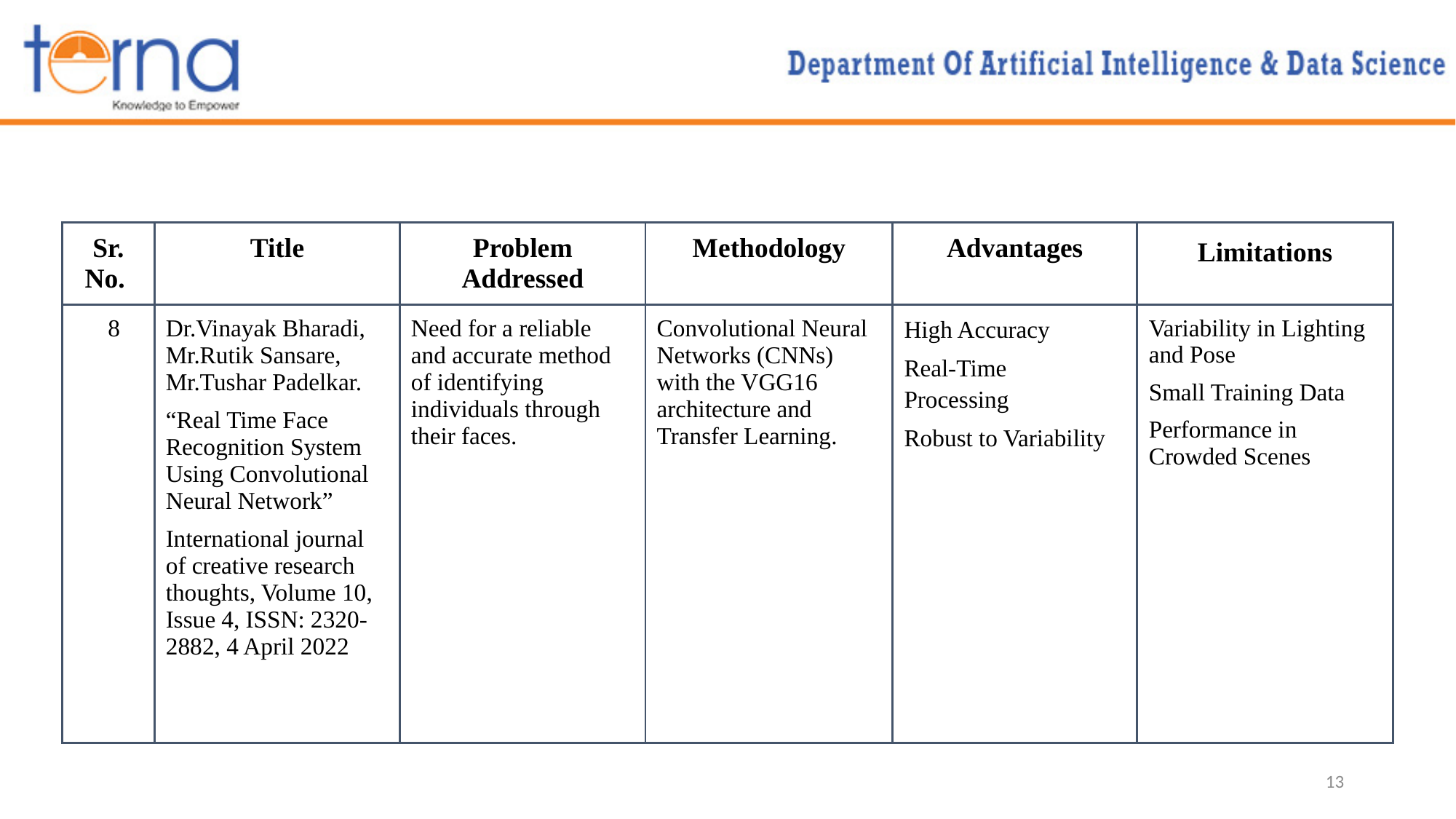

| Sr. No. | Title | Problem Addressed | Methodology | Advantages | Limitations |
| --- | --- | --- | --- | --- | --- |
| 8 | Dr.Vinayak Bharadi, Mr.Rutik Sansare, Mr.Tushar Padelkar. “Real Time Face Recognition System Using Convolutional Neural Network” International journal of creative research thoughts, Volume 10, Issue 4, ISSN: 2320-2882, 4 April 2022 | Need for a reliable and accurate method of identifying individuals through their faces. | Convolutional Neural Networks (CNNs) with the VGG16 architecture and Transfer Learning. | High Accuracy Real-Time Processing Robust to Variability | Variability in Lighting and Pose Small Training Data Performance in Crowded Scenes |
13